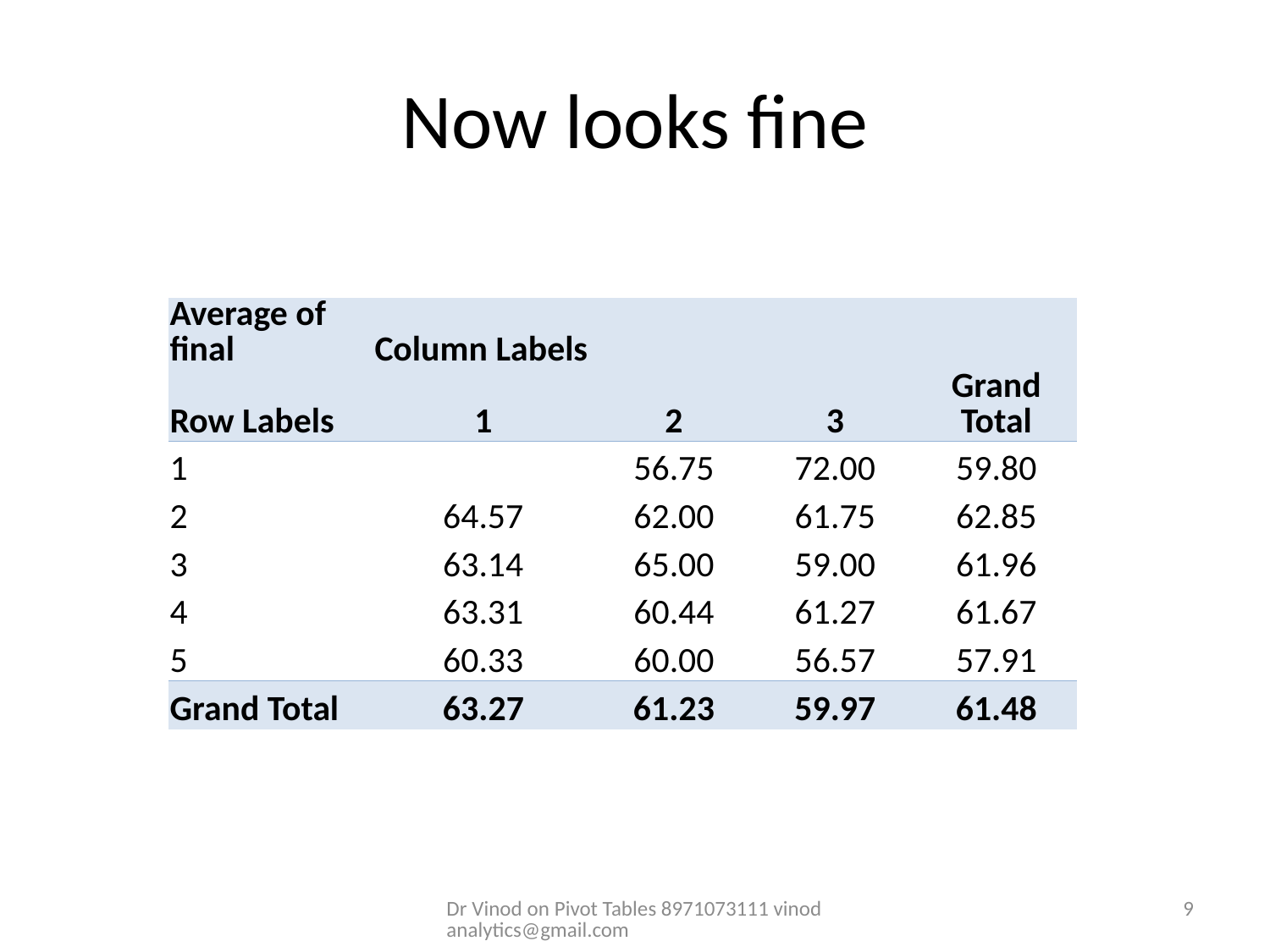

# Now looks fine
| Average of final | Column Labels |  |  |  |
| --- | --- | --- | --- | --- |
| Row Labels | 1 | 2 | 3 | Grand Total |
| 1 |  | 56.75 | 72.00 | 59.80 |
| 2 | 64.57 | 62.00 | 61.75 | 62.85 |
| 3 | 63.14 | 65.00 | 59.00 | 61.96 |
| 4 | 63.31 | 60.44 | 61.27 | 61.67 |
| 5 | 60.33 | 60.00 | 56.57 | 57.91 |
| Grand Total | 63.27 | 61.23 | 59.97 | 61.48 |
Dr Vinod on Pivot Tables 8971073111 vinodanalytics@gmail.com
9